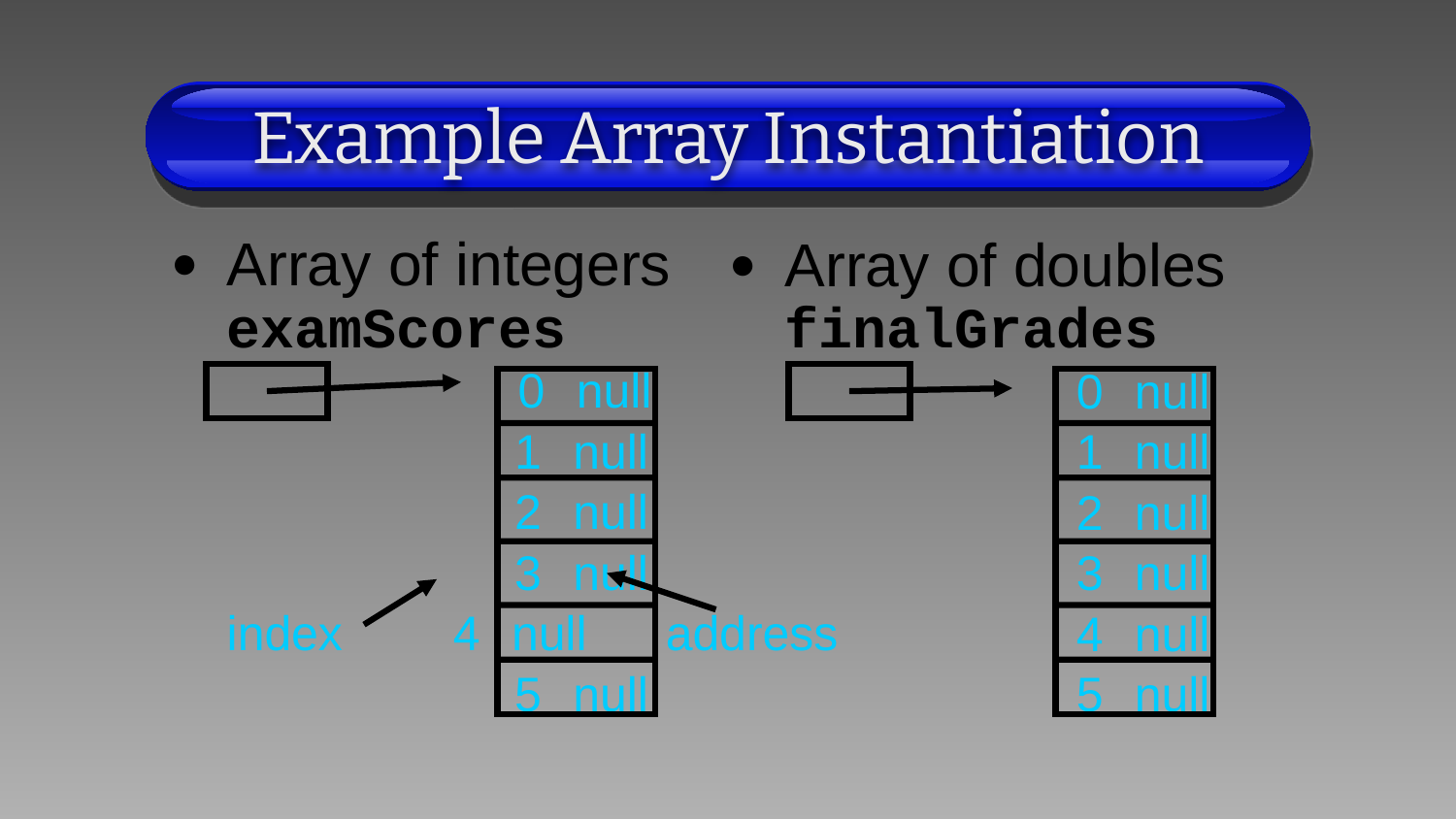

# Example Array Instantiation
Array of integers
	examScores
			0  null
		         1  null
		         2  null
		         3  null
	index       4  null     address
		         5  null
Array of doubles
finalGrades
			0  null
 			1  null
 			2  null
 			3  null
 			4  null
 			5  null